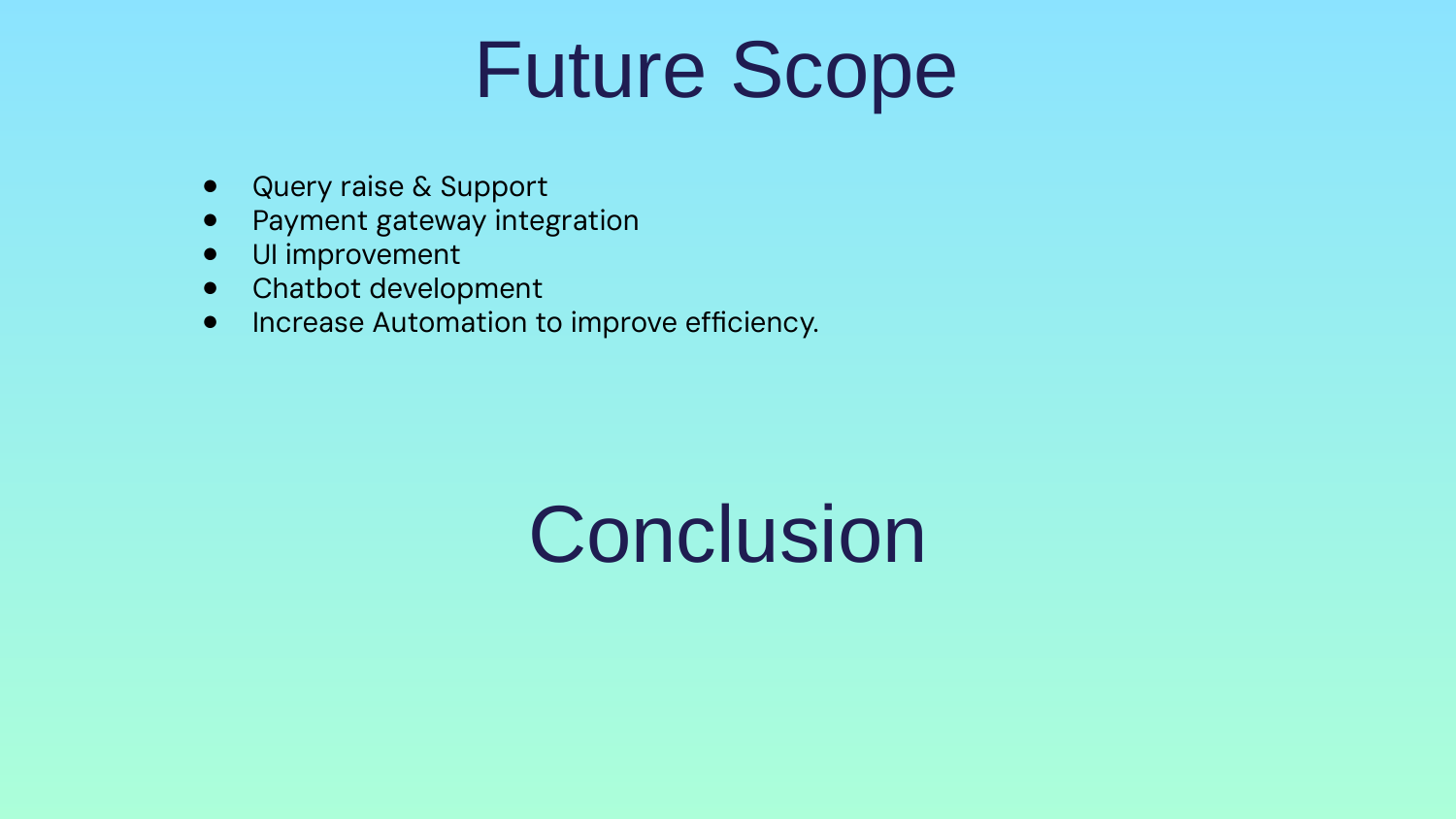

# Future Scope
Query raise & Support
Payment gateway integration
UI improvement
Chatbot development
Increase Automation to improve efficiency.
Conclusion